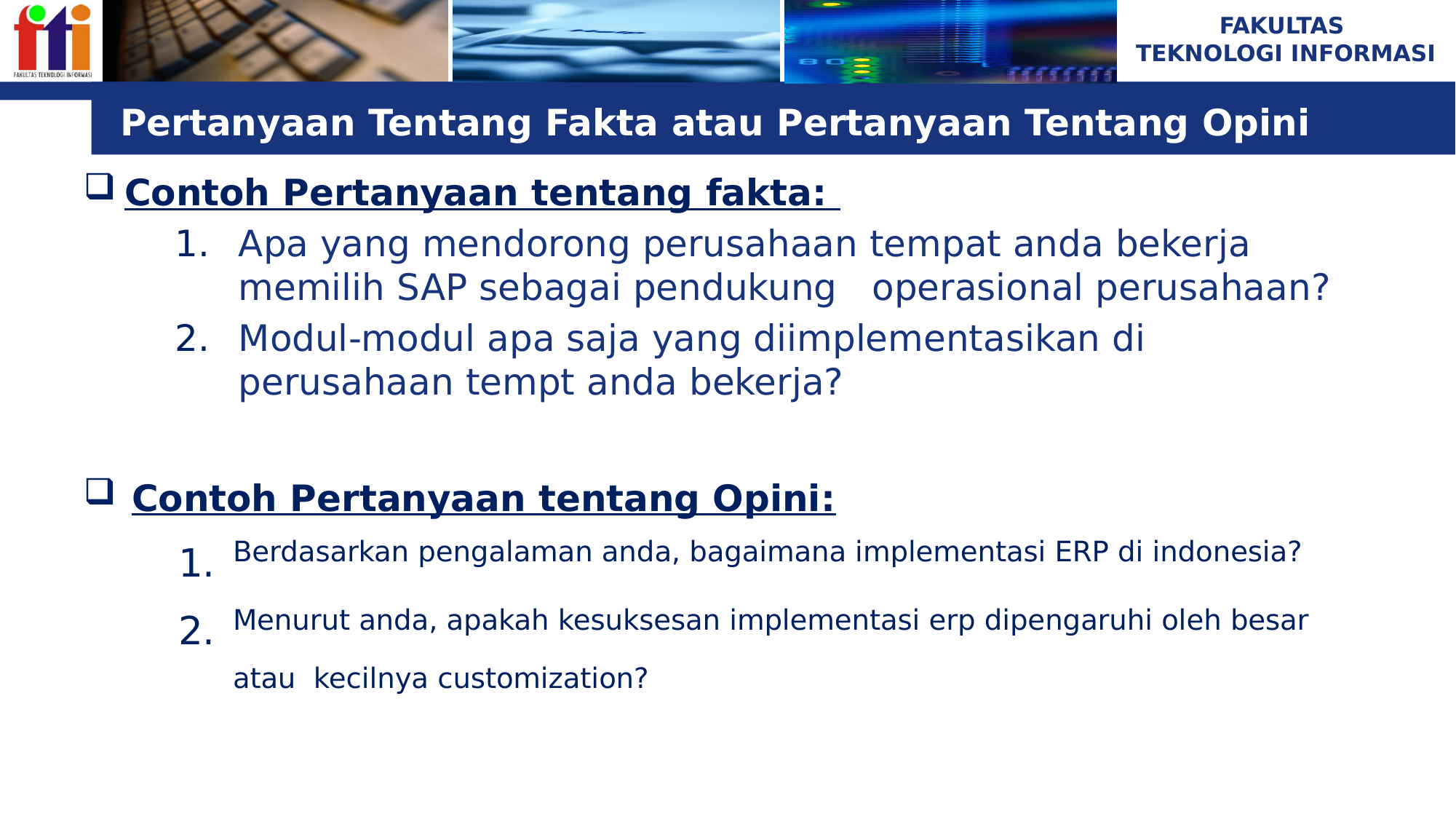

# Pertanyaan Tentang Fakta atau Pertanyaan Tentang Opini
Contoh Pertanyaan tentang fakta:
Apa yang mendorong perusahaan tempat anda bekerja memilih SAP sebagai pendukung   operasional perusahaan?
Modul-modul apa saja yang diimplementasikan di perusahaan tempt anda bekerja?

 Contoh Pertanyaan tentang Opini:
Berdasarkan pengalaman anda, bagaimana implementasi ERP di indonesia?
Menurut anda, apakah kesuksesan implementasi erp dipengaruhi oleh besar atau  kecilnya customization?